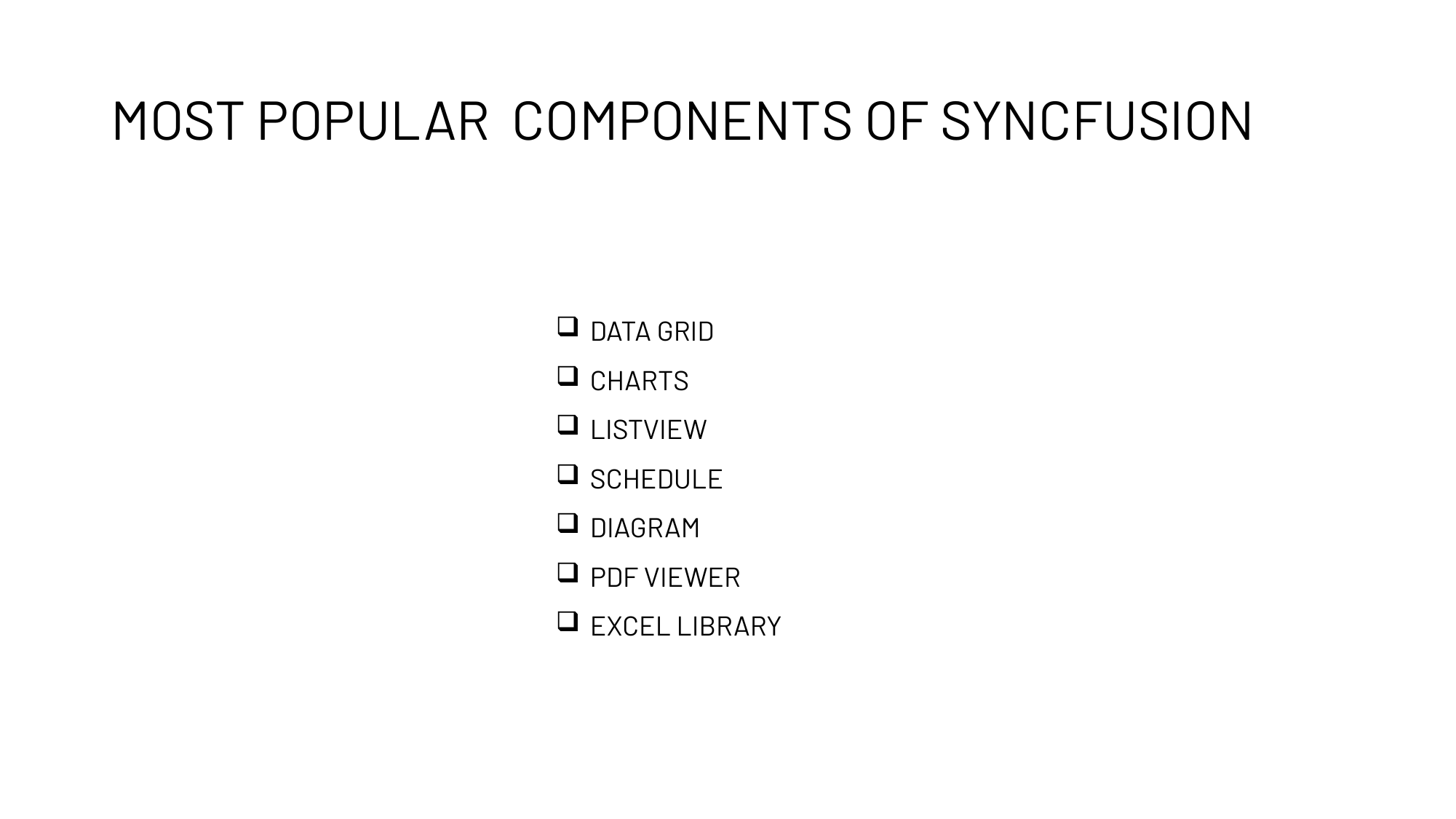

# MOST POPULAR  COMPONENTS OF SYNCFUSION
DATA GRID
CHARTS
LISTVIEW
SCHEDULE
DIAGRAM
PDF VIEWER
EXCEL LIBRARY